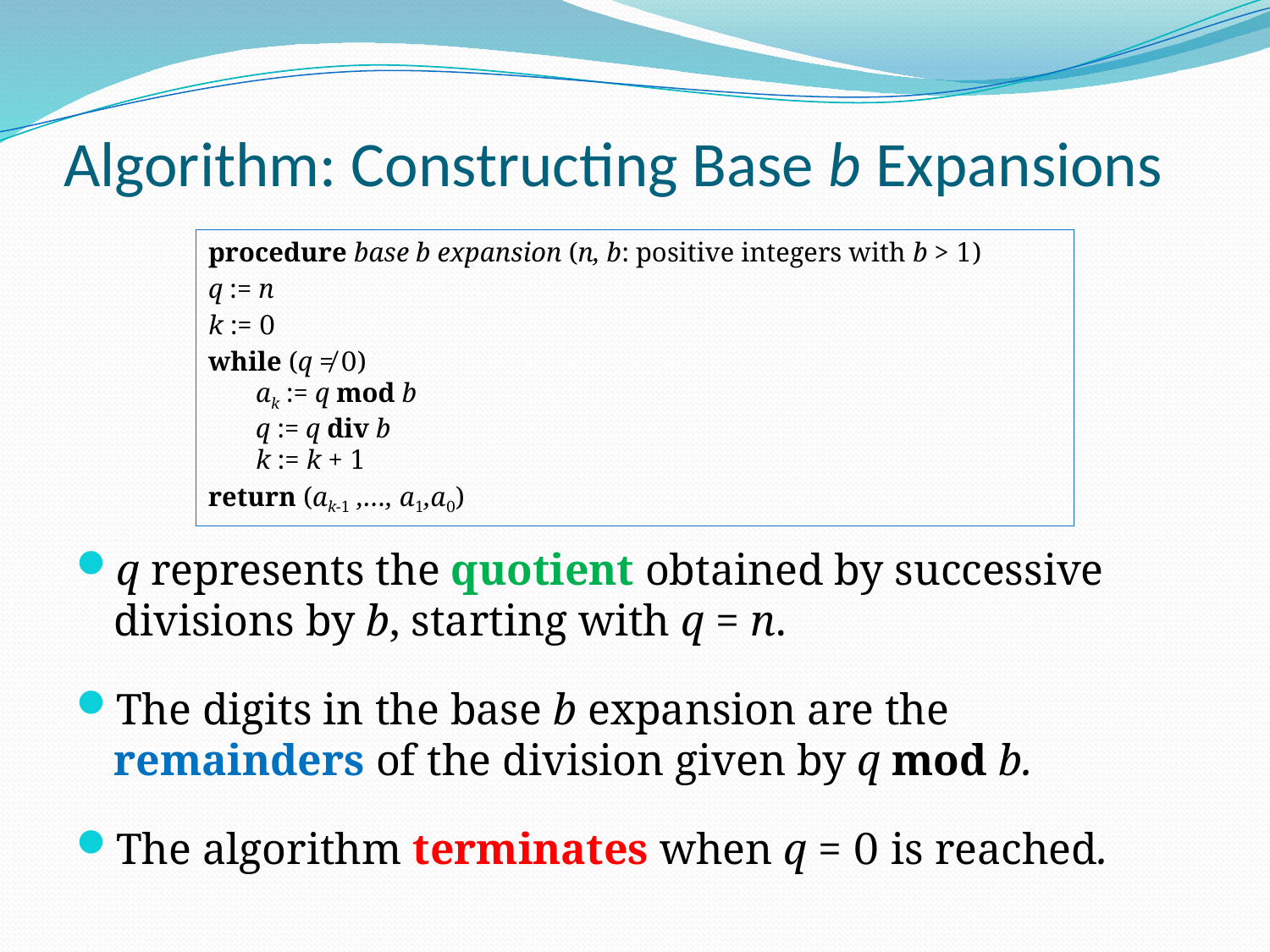

# Algorithm: Constructing Base b Expansions

q represents the quotient obtained by successive divisions by b, starting with q = n.

The digits in the base b expansion are the remainders of the division given by q mod b.

The algorithm terminates when q = 0 is reached.
procedure base b expansion (n, b: positive integers with b > 1)
q := n
k := 0
while (q ≠ 0)
       ak := q mod b
       q := q div b
       k := k + 1
return (ak-1 ,…, a1,a0)